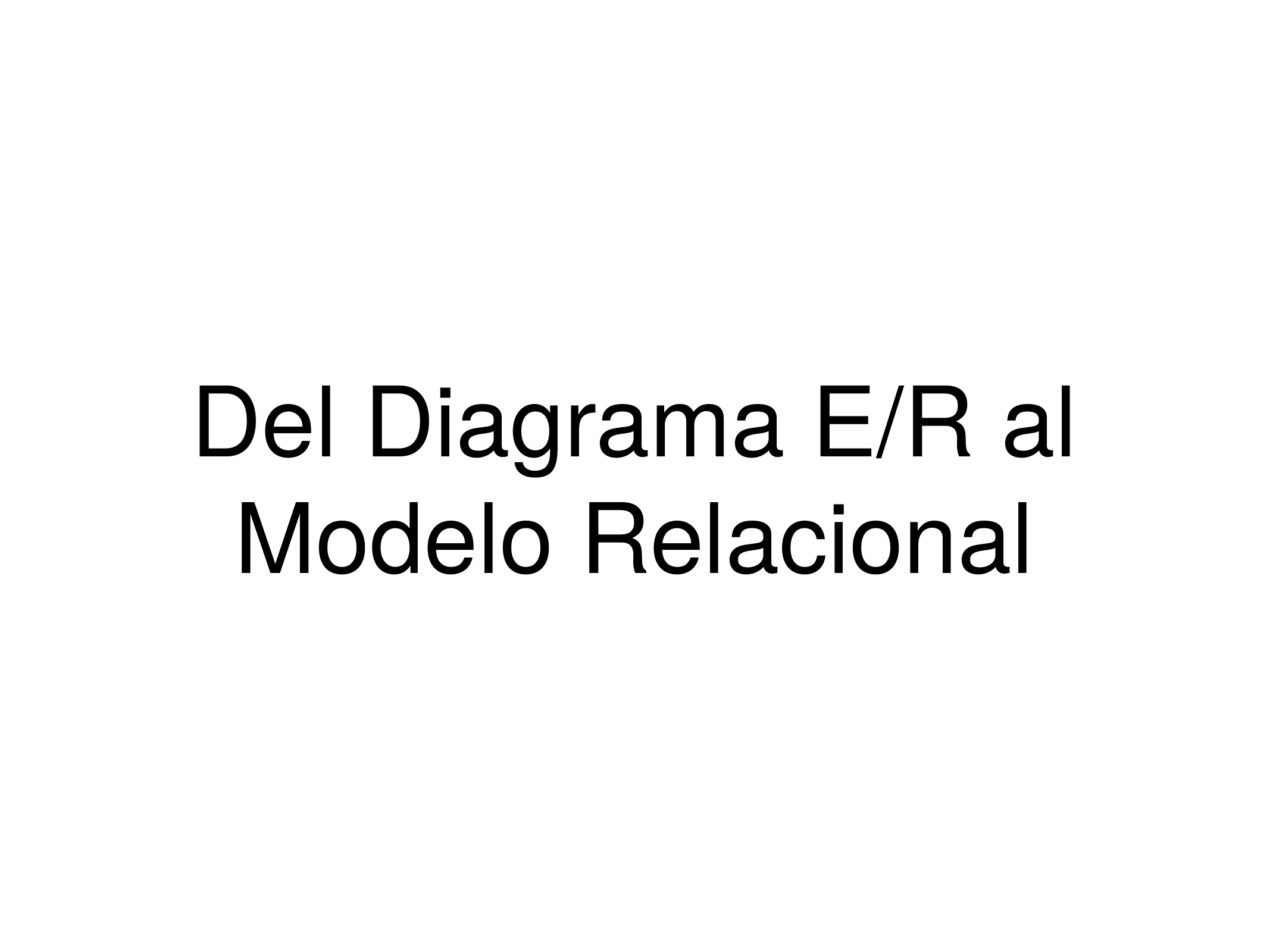

# Del Diagrama E/R al Modelo Relacional